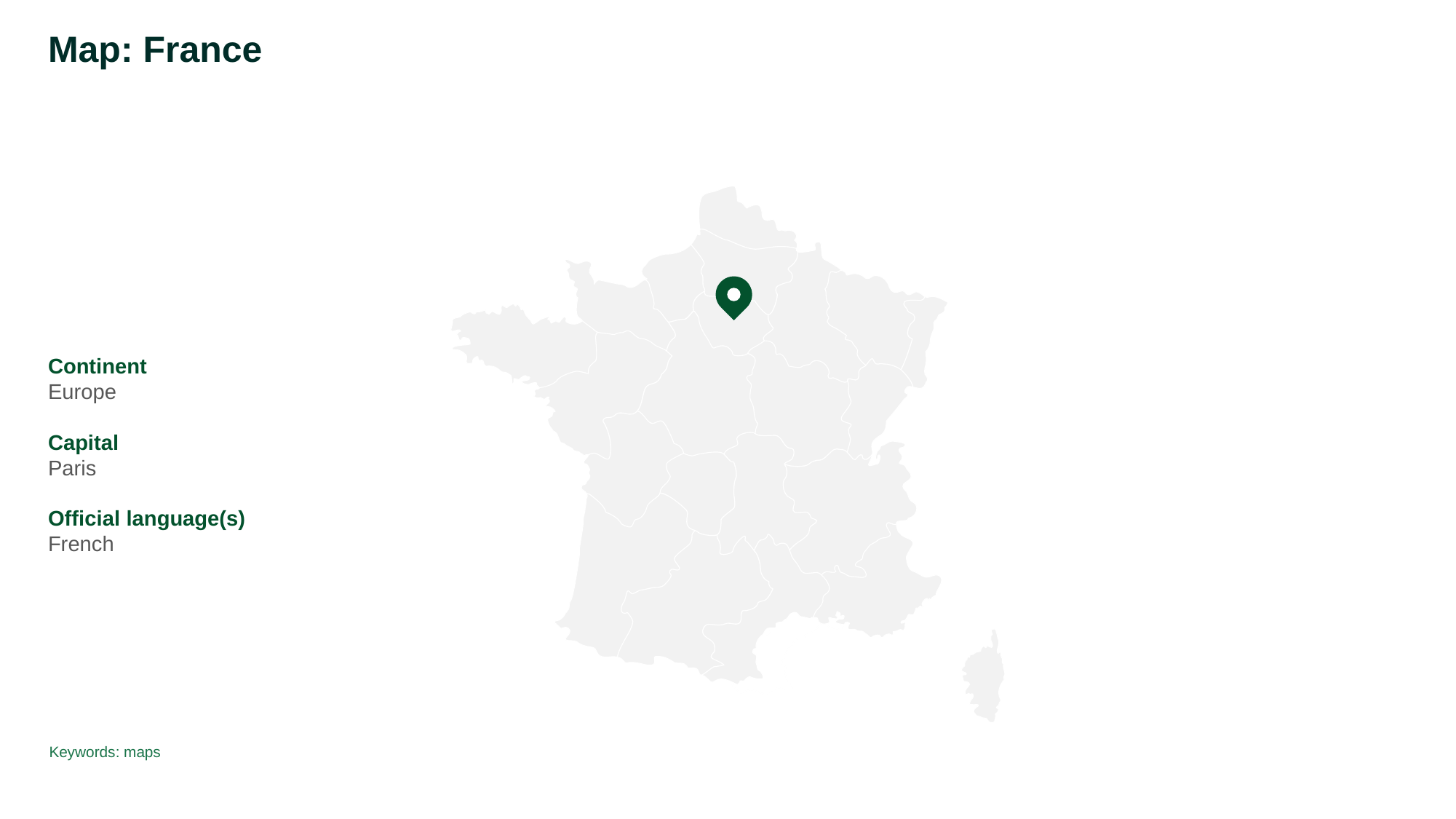

# Map: France

Continent
Europe

Capital
Paris

Official language(s)
French
Keywords: maps